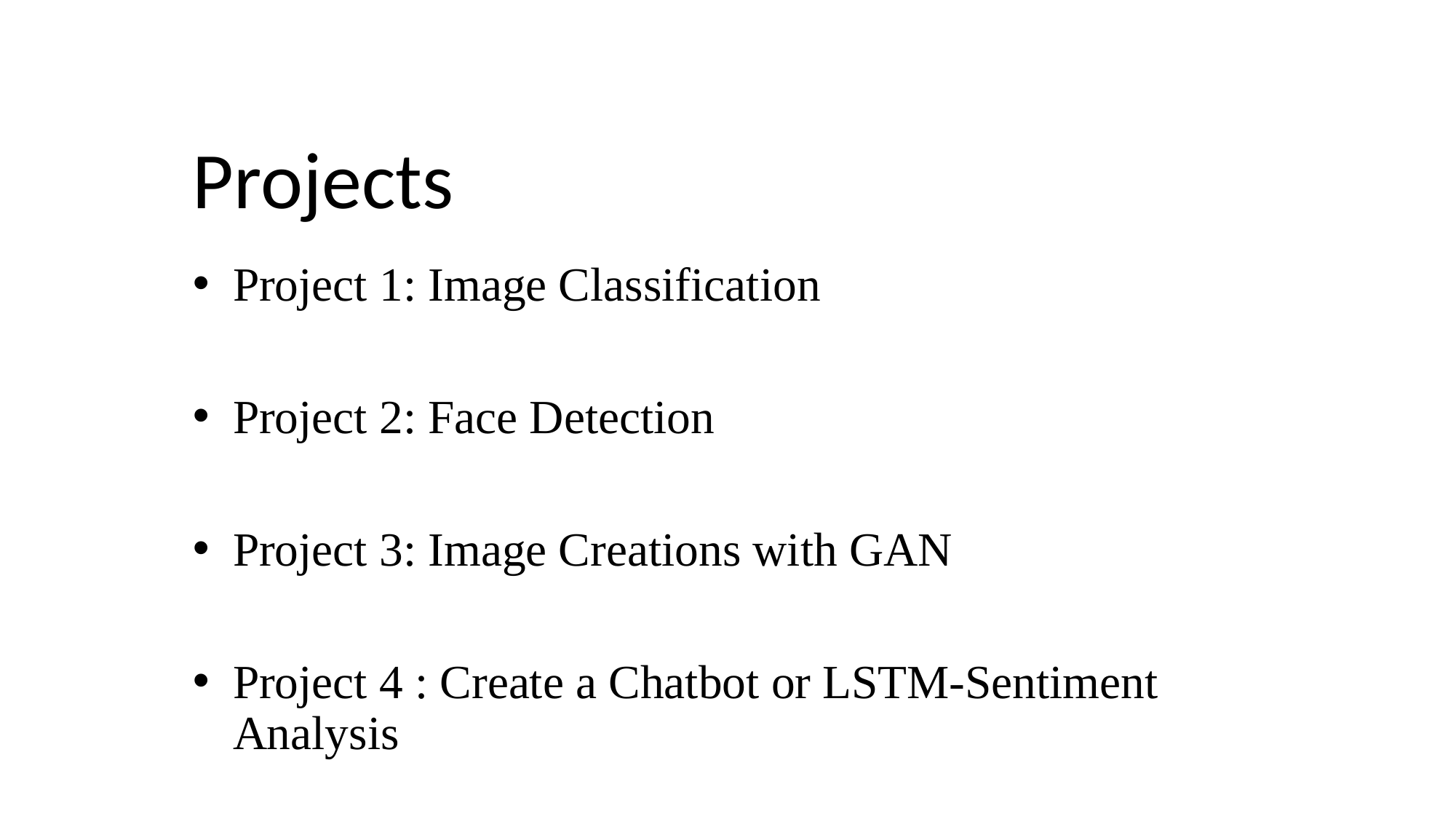

# Projects
Project 1: Image Classification

Project 2: Face Detection

Project 3: Image Creations with GAN

Project 4 : Create a Chatbot or LSTM-Sentiment Analysis